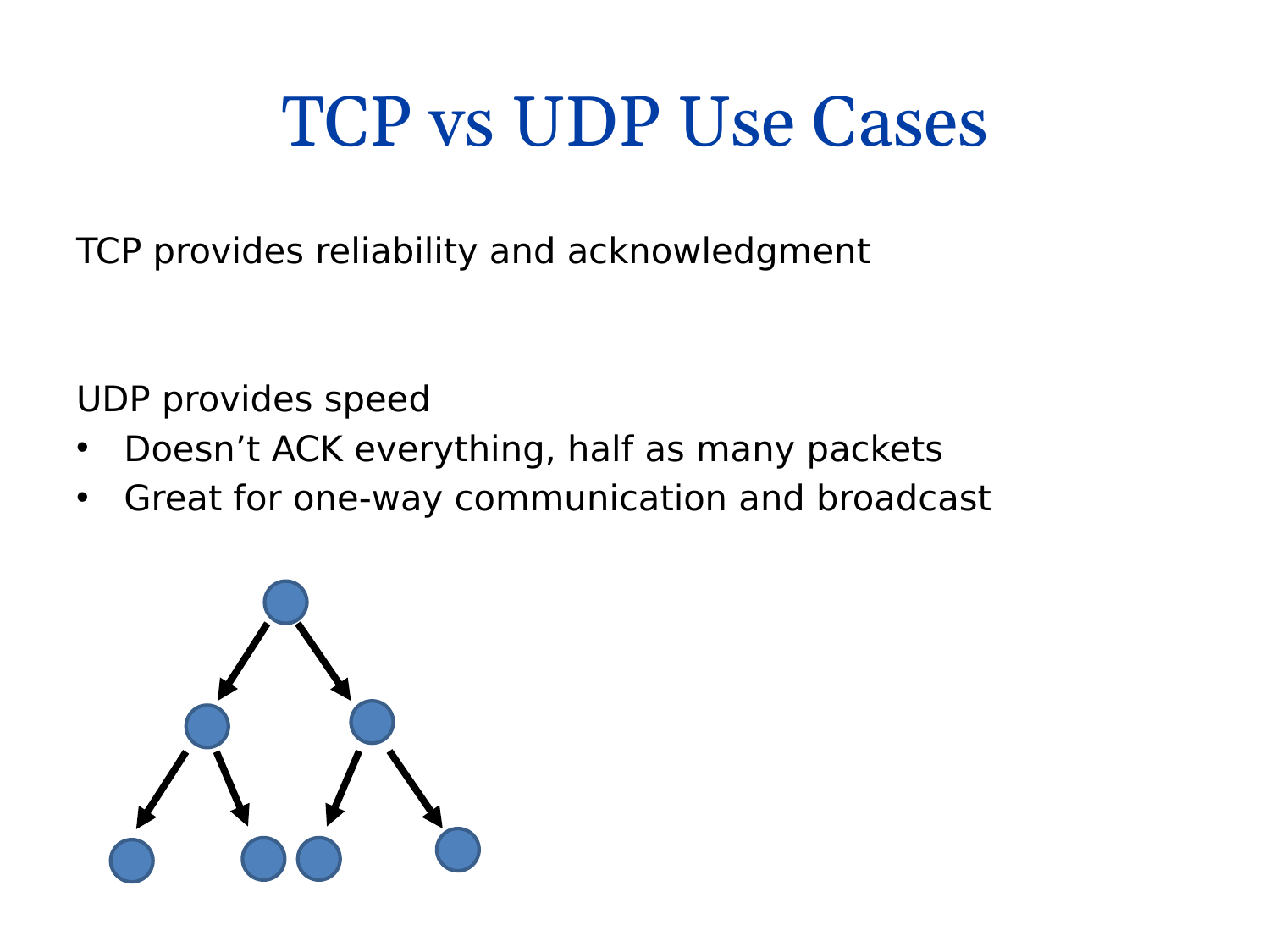

# TCP vs UDP Use Cases
TCP provides reliability and acknowledgment

UDP provides speed
Doesn’t ACK everything, half as many packets
Great for one-way communication and broadcast

CSCI 2510 - Principles of Comp. Systems
9